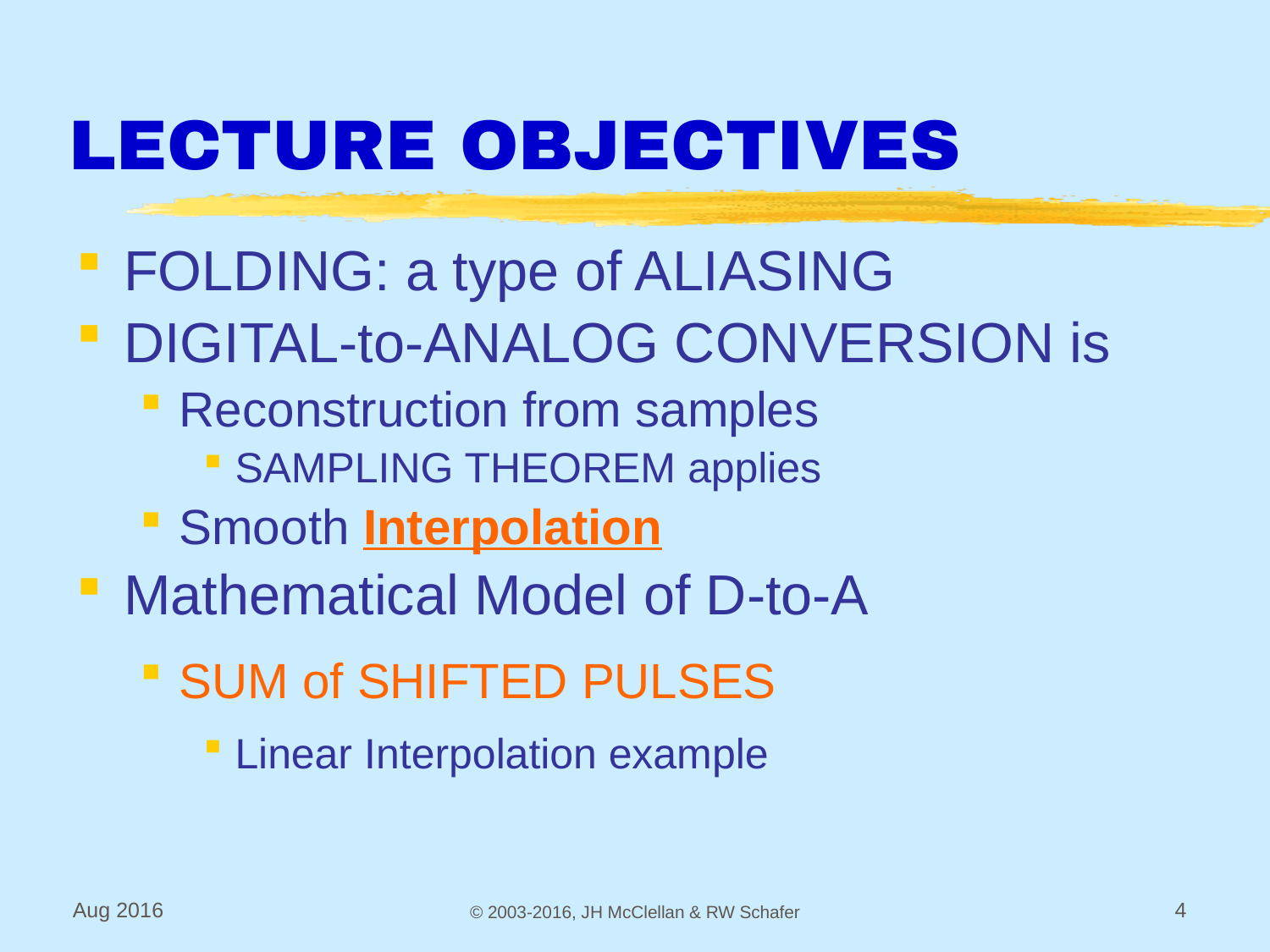

# LECTURE OBJECTIVES
FOLDING: a type of ALIASING
DIGITAL-to-ANALOG CONVERSION is
Reconstruction from samples
SAMPLING THEOREM applies
Smooth Interpolation
Mathematical Model of D-to-A
SUM of SHIFTED PULSES
Linear Interpolation example
Aug 2016
© 2003-2016, JH McClellan & RW Schafer
4